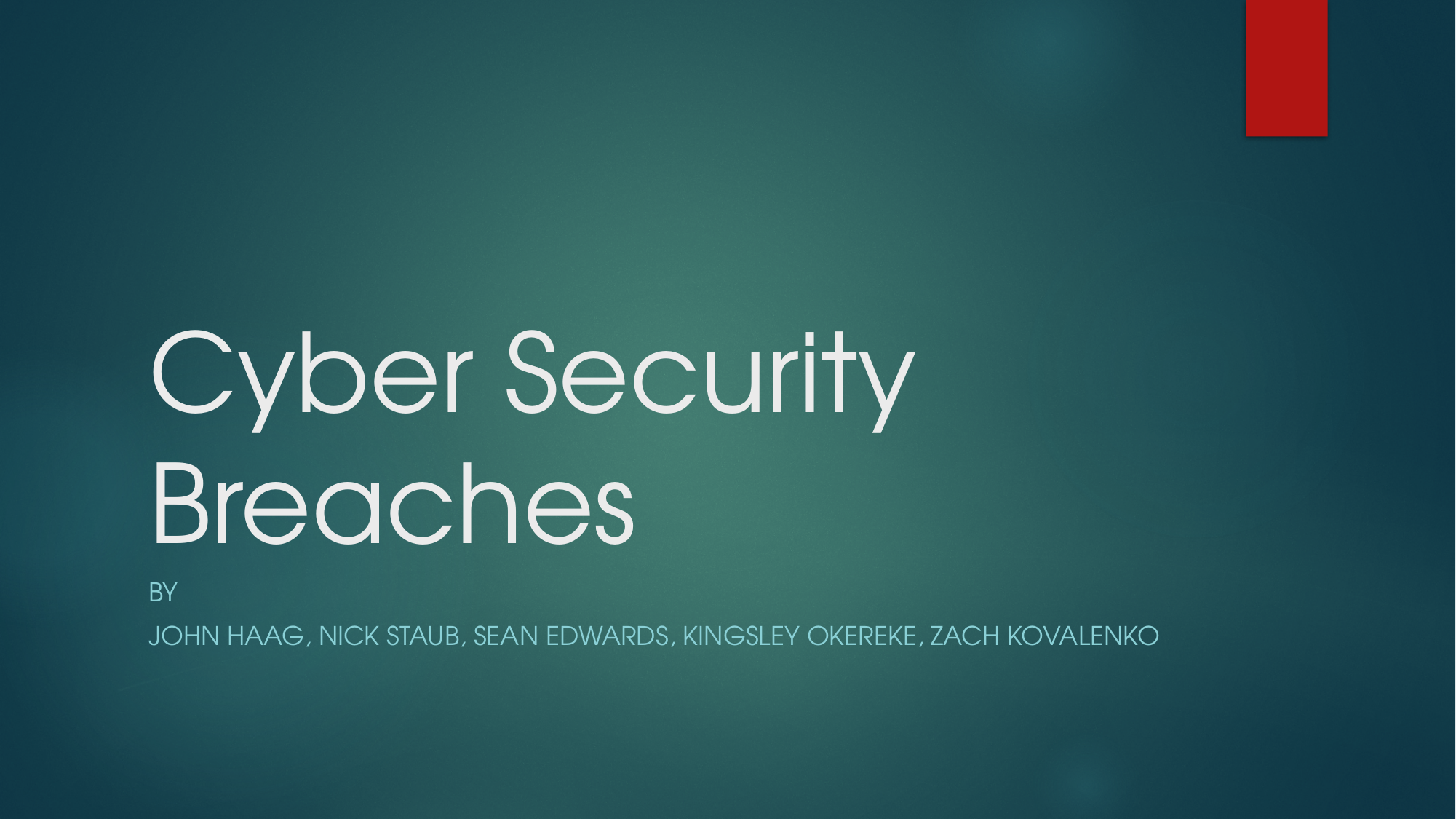

# Cyber Security Breaches
By
John Haag, Nick Staub, Sean Edwards, Kingsley Okereke, Zach Kovalenko